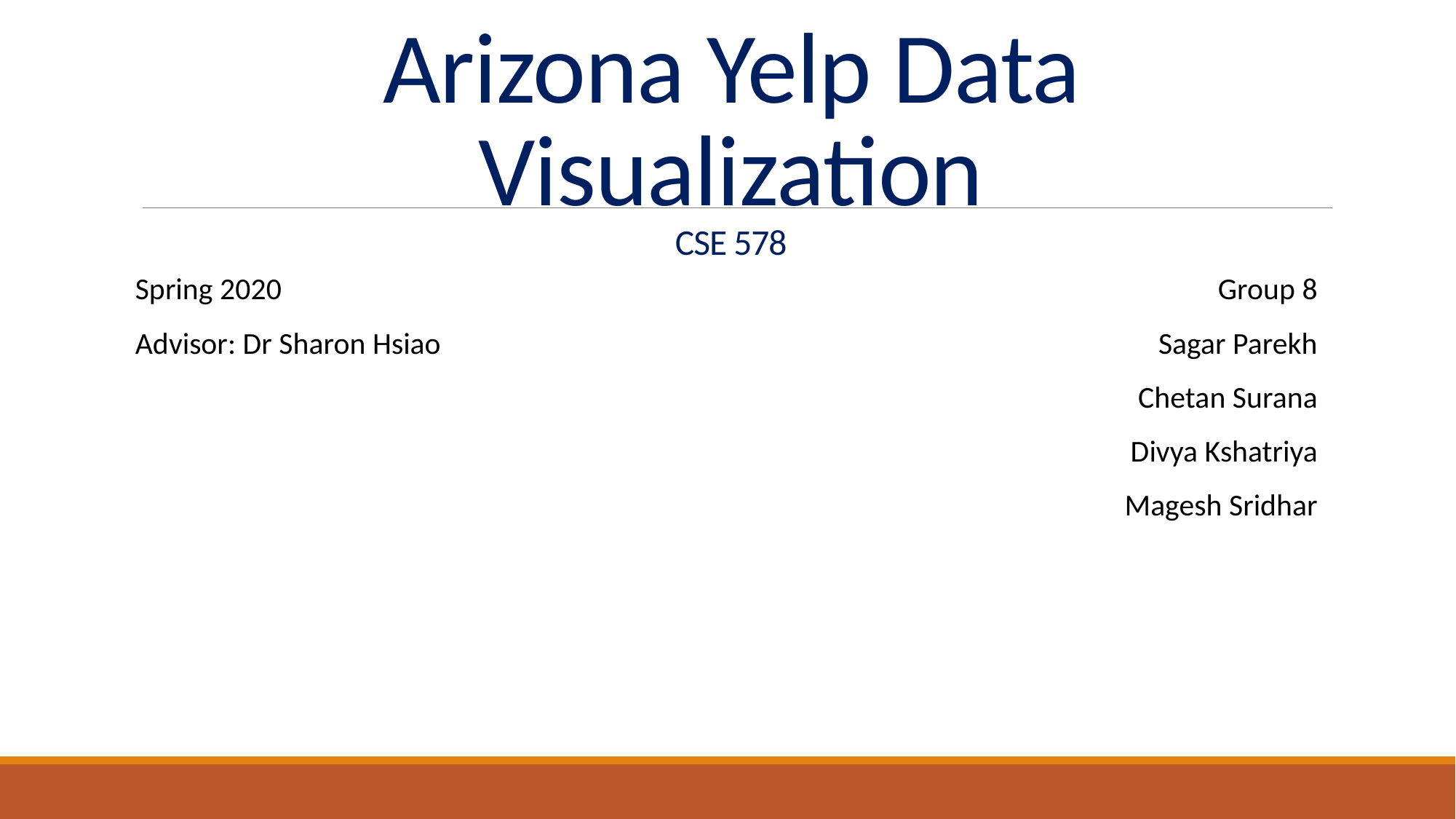

# Arizona Yelp Data Visualization CSE 578
Spring 2020
Advisor: Dr Sharon Hsiao
Group 8
Sagar Parekh
Chetan Surana
Divya Kshatriya
Magesh Sridhar